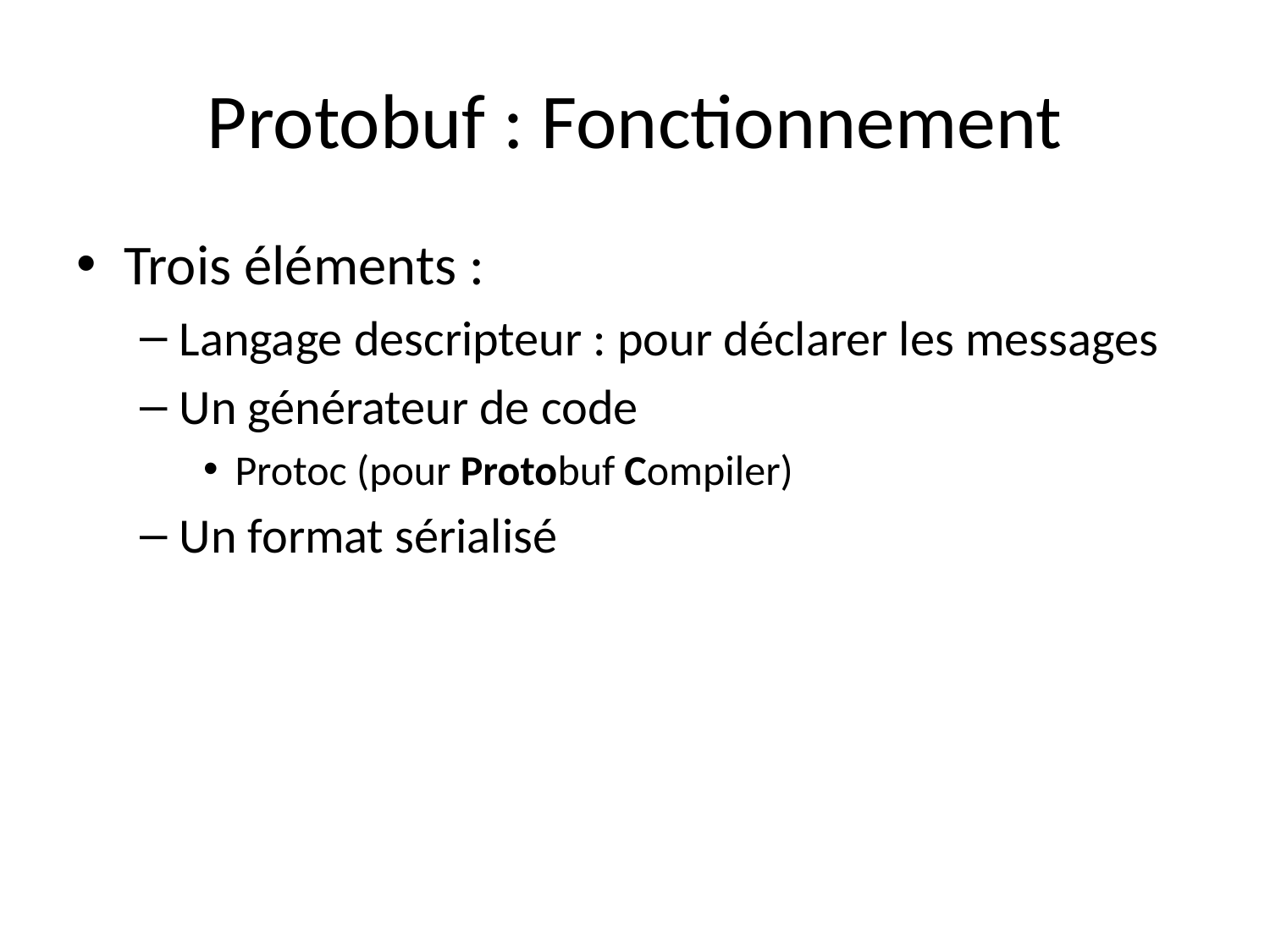

# Protobuf : Fonctionnement
Trois éléments :
Langage descripteur : pour déclarer les messages
Un générateur de code
Protoc (pour Protobuf Compiler)
Un format sérialisé